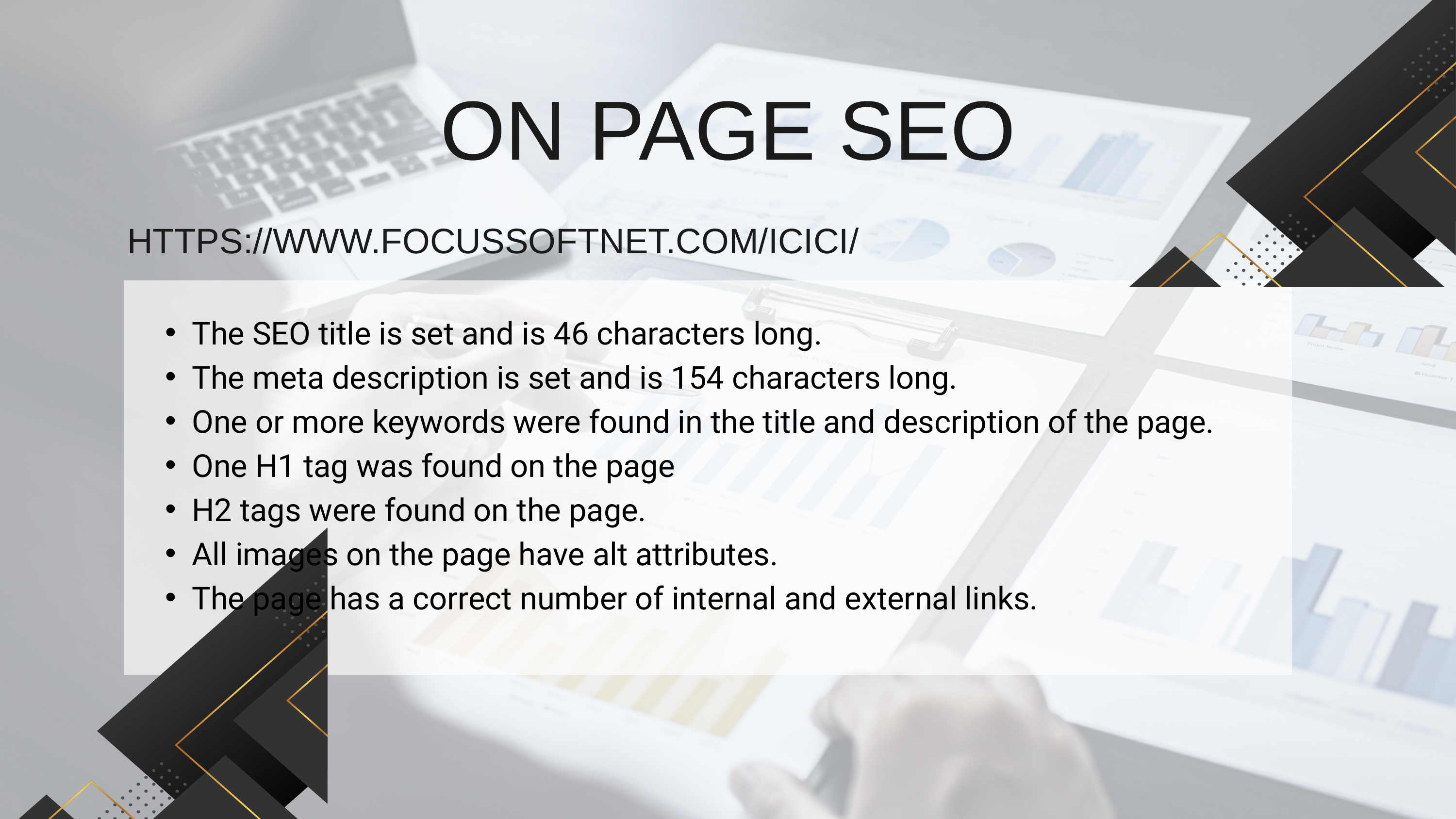

ON PAGE SEO
HTTPS://WWW.FOCUSSOFTNET.COM/ICICI/

The SEO title is set and is 46 characters long.
The meta description is set and is 154 characters long.
One or more keywords were found in the title and description of the page.
One H1 tag was found on the page
H2 tags were found on the page.
All images on the page have alt attributes.
The page has a correct number of internal and external links.